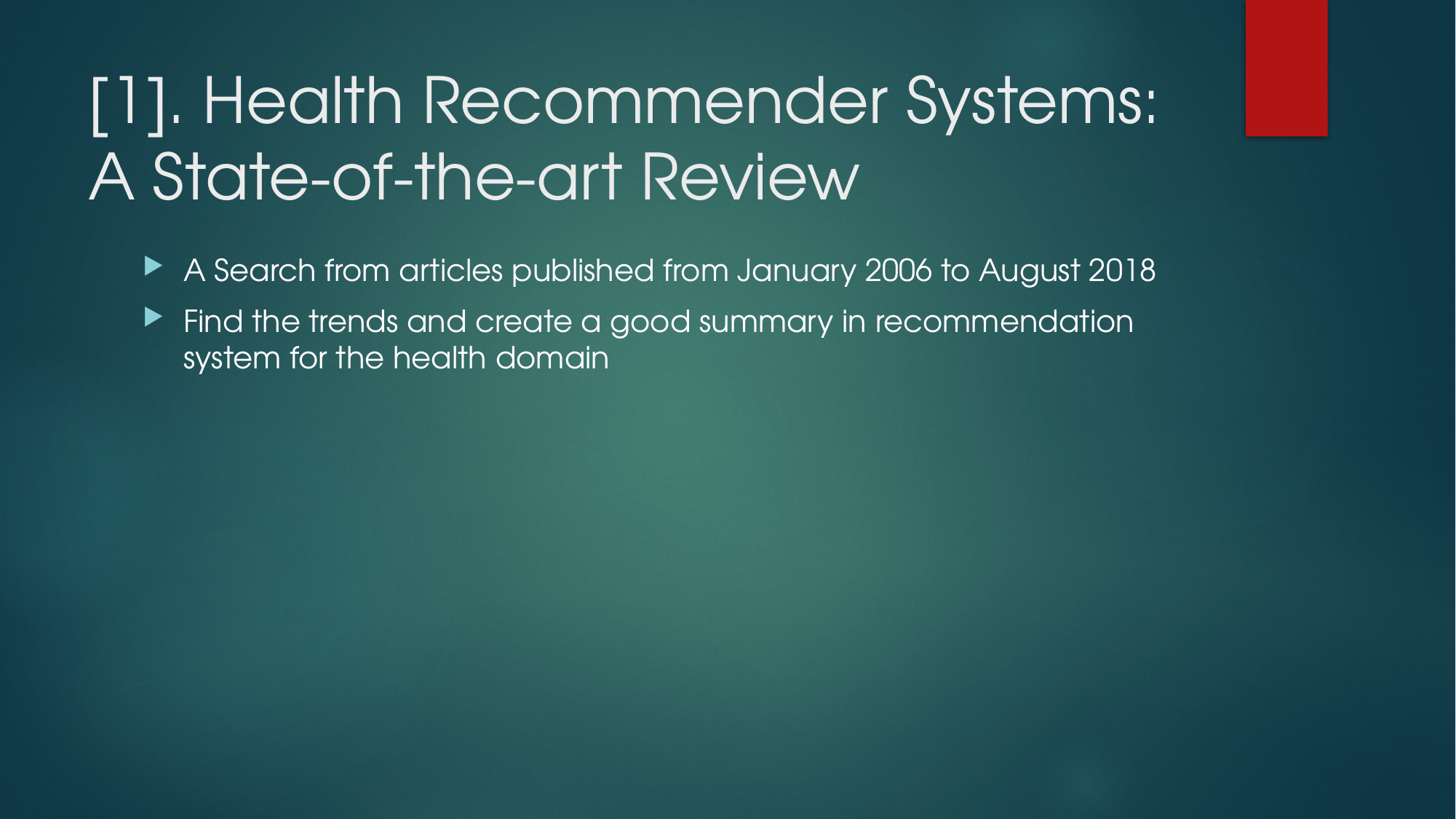

# [1]. Health Recommender Systems: A State-of-the-art Review
A Search from articles published from January 2006 to August 2018
Find the trends and create a good summary in recommendation system for the health domain